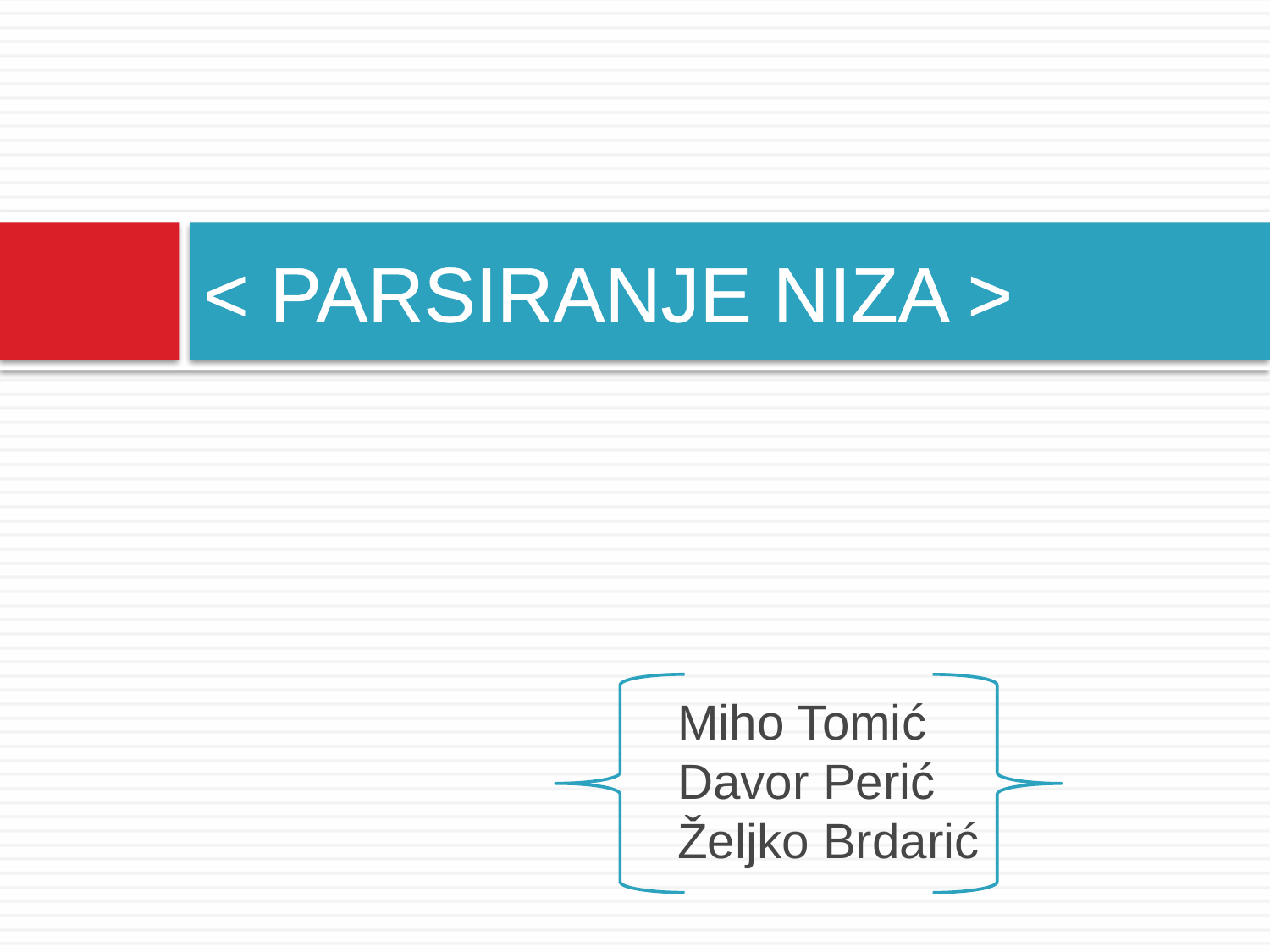

# < PARSIRANJE NIZA >

Miho Tomić
Davor Perić
Željko Brdarić